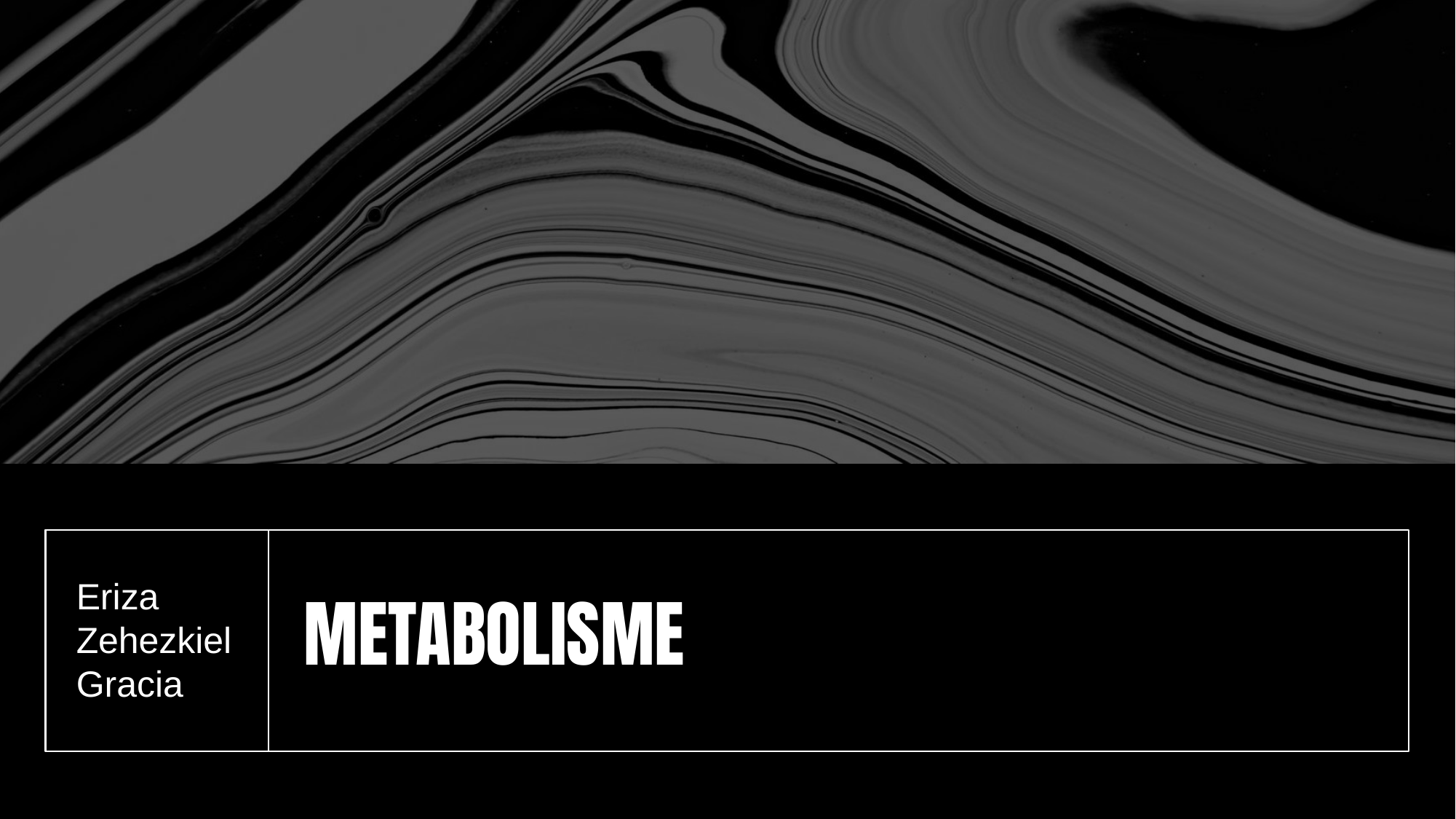

Isi
# Metabolisme
Eriza Zehezkiel Gracia
Metabolisme
Enzim
Katabolisme Karbohidrat
Anabolisme Karbohidrat
Keterkaitan Proses Katabolisme dan Anabolisme